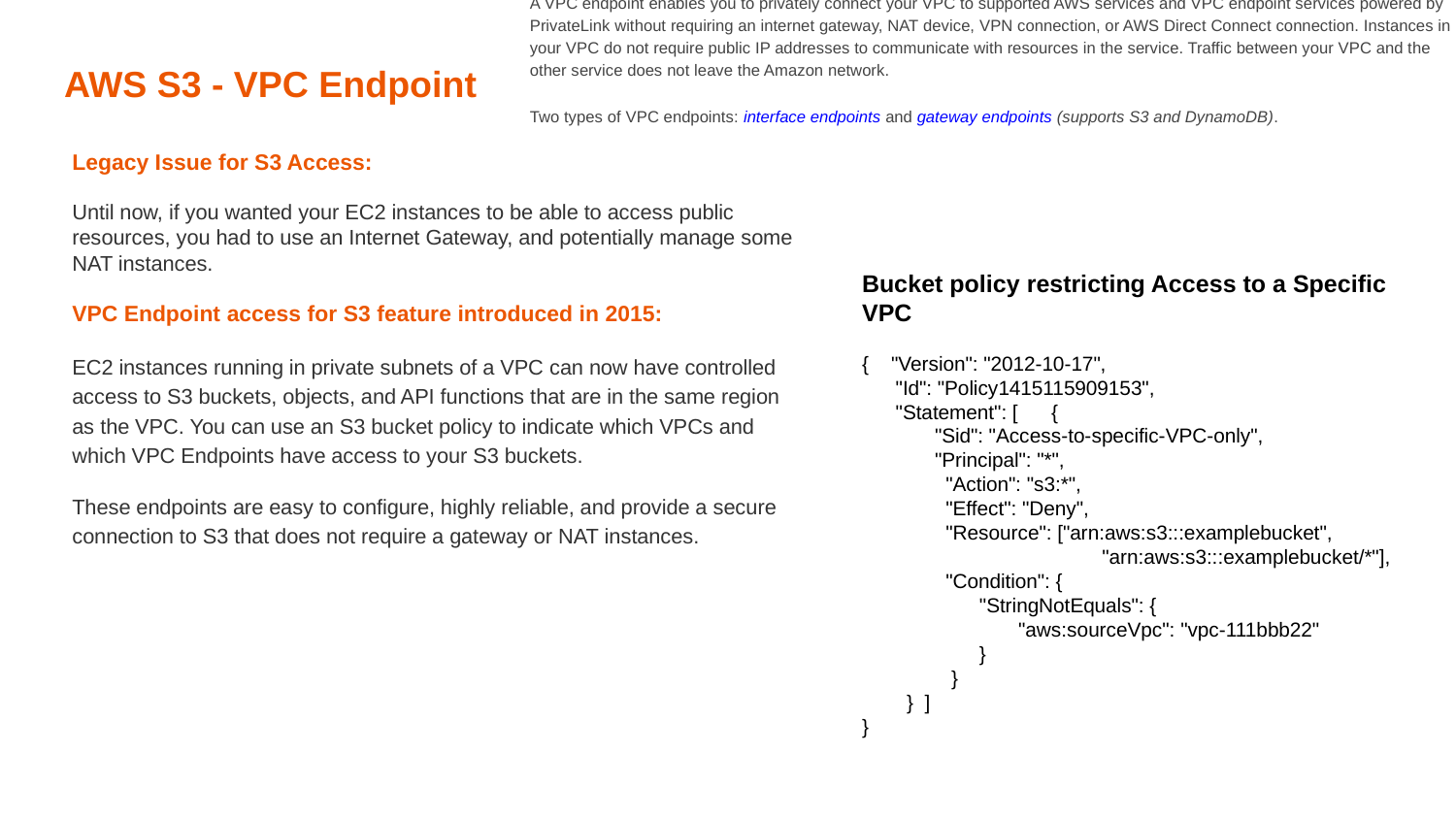

A VPC endpoint enables you to privately connect your VPC to supported AWS services and VPC endpoint services powered by PrivateLink without requiring an internet gateway, NAT device, VPN connection, or AWS Direct Connect connection. Instances in your VPC do not require public IP addresses to communicate with resources in the service. Traffic between your VPC and the other service does not leave the Amazon network.
Two types of VPC endpoints: interface endpoints and gateway endpoints (supports S3 and DynamoDB).
# AWS S3 - VPC Endpoint

Legacy Issue for S3 Access:
Until now, if you wanted your EC2 instances to be able to access public resources, you had to use an Internet Gateway, and potentially manage some NAT instances.
VPC Endpoint access for S3 feature introduced in 2015:
EC2 instances running in private subnets of a VPC can now have controlled access to S3 buckets, objects, and API functions that are in the same region as the VPC. You can use an S3 bucket policy to indicate which VPCs and which VPC Endpoints have access to your S3 buckets.
These endpoints are easy to configure, highly reliable, and provide a secure connection to S3 that does not require a gateway or NAT instances.

Bucket policy restricting Access to a Specific VPC

{    "Version": "2012-10-17",
      "Id": "Policy1415115909153",
      "Statement": [      {
"Sid": "Access-to-specific-VPC-only",
"Principal": "*",
               "Action": "s3:*",
               "Effect": "Deny",
               "Resource": ["arn:aws:s3:::examplebucket",
                                           "arn:aws:s3:::examplebucket/*"],
               "Condition": {
                     "StringNotEquals": {
                            "aws:sourceVpc": "vpc-111bbb22"
                     }
                }
        }  ]
}